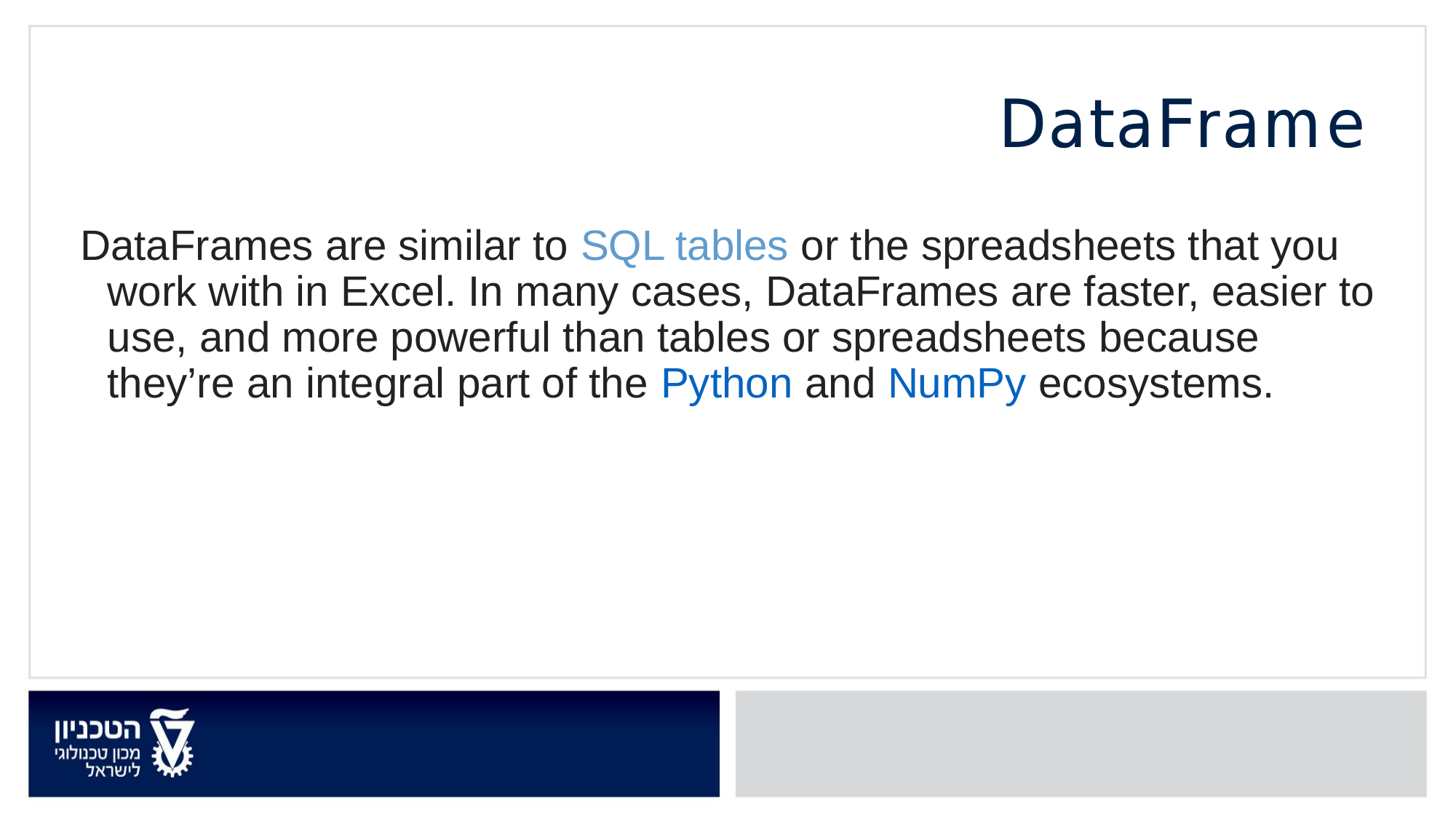

DataFrame
DataFrames are similar to SQL tables or the spreadsheets that you work with in Excel. In many cases, DataFrames are faster, easier to use, and more powerful than tables or spreadsheets because they’re an integral part of the Python and NumPy ecosystems.